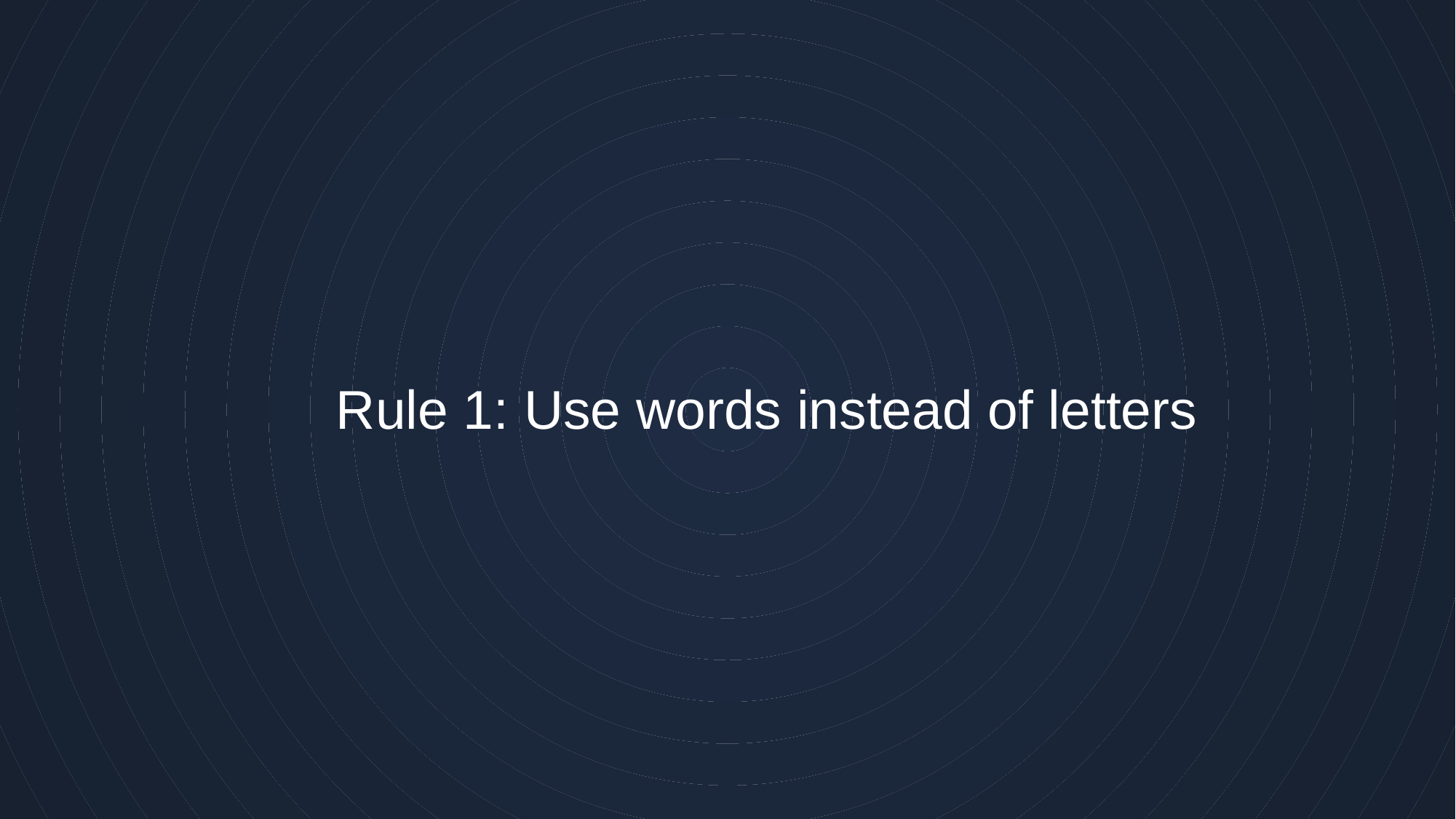

3
# Rule 1: Use words instead of letters